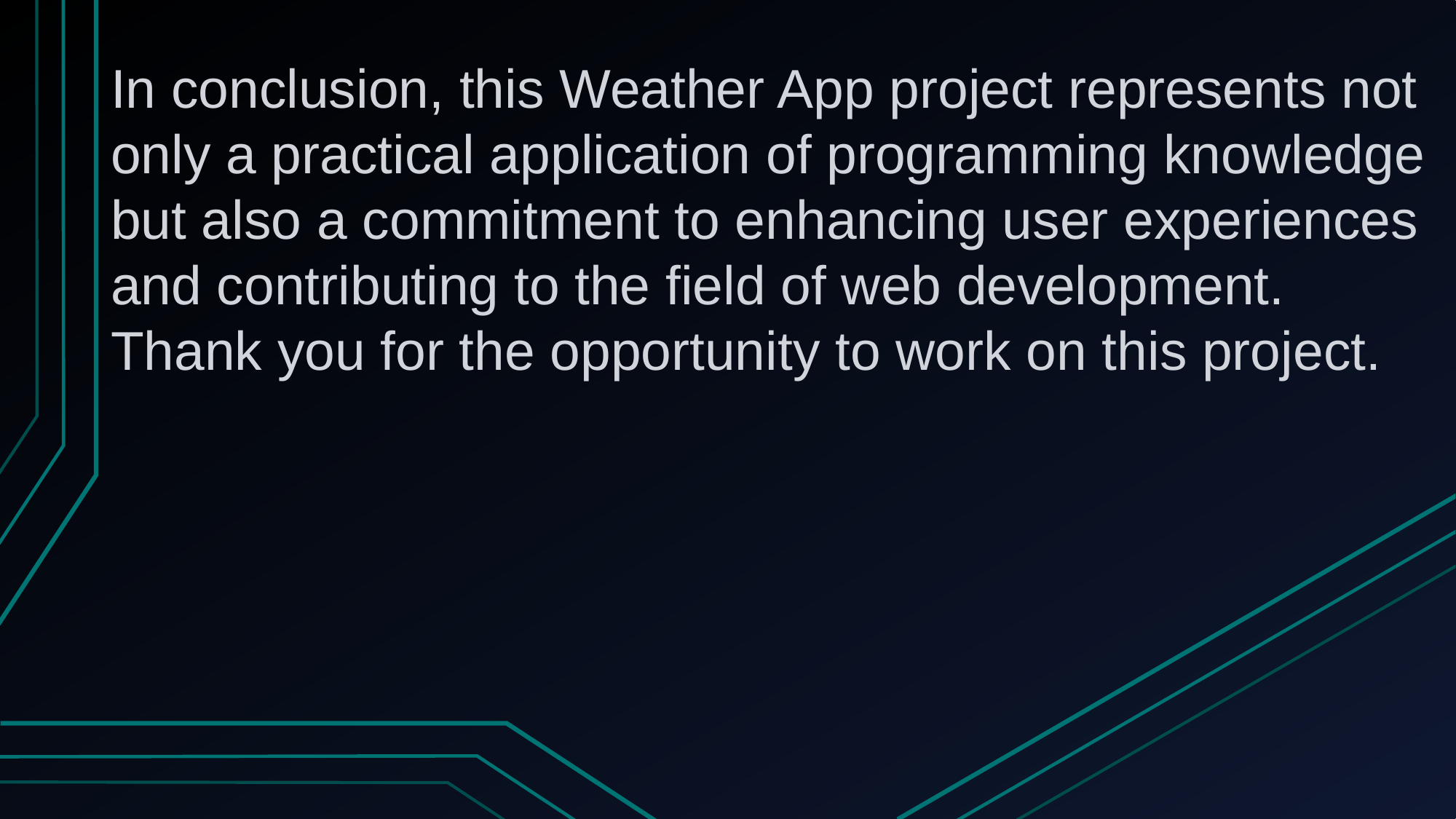

In conclusion, this Weather App project represents not only a practical application of programming knowledge but also a commitment to enhancing user experiences and contributing to the field of web development.
Thank you for the opportunity to work on this project.